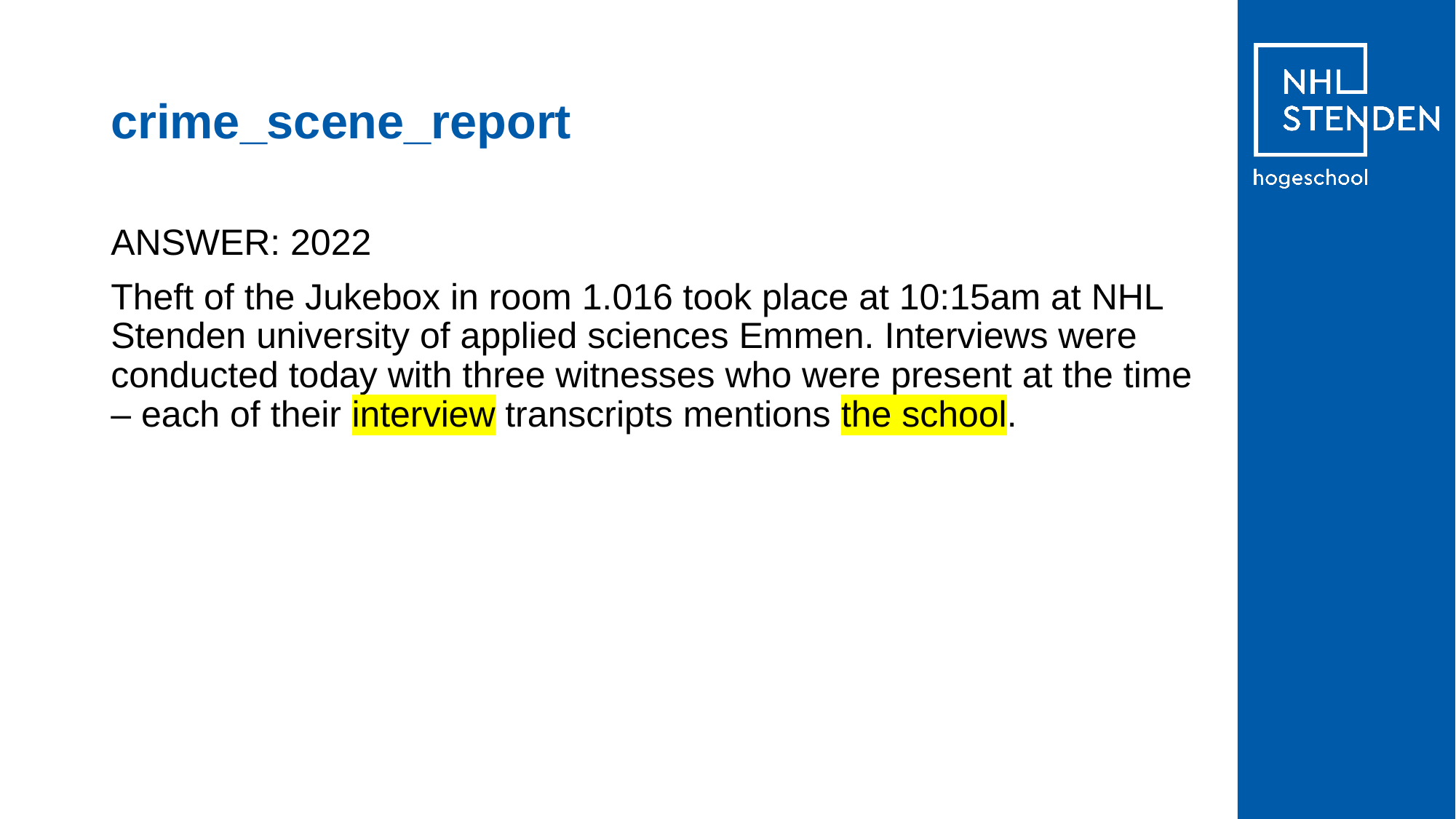

# crime_scene_report
ANSWER: 2022
Theft of the Jukebox in room 1.016 took place at 10:15am at NHL Stenden university of applied sciences Emmen. Interviews were conducted today with three witnesses who were present at the time – each of their interview transcripts mentions the school.